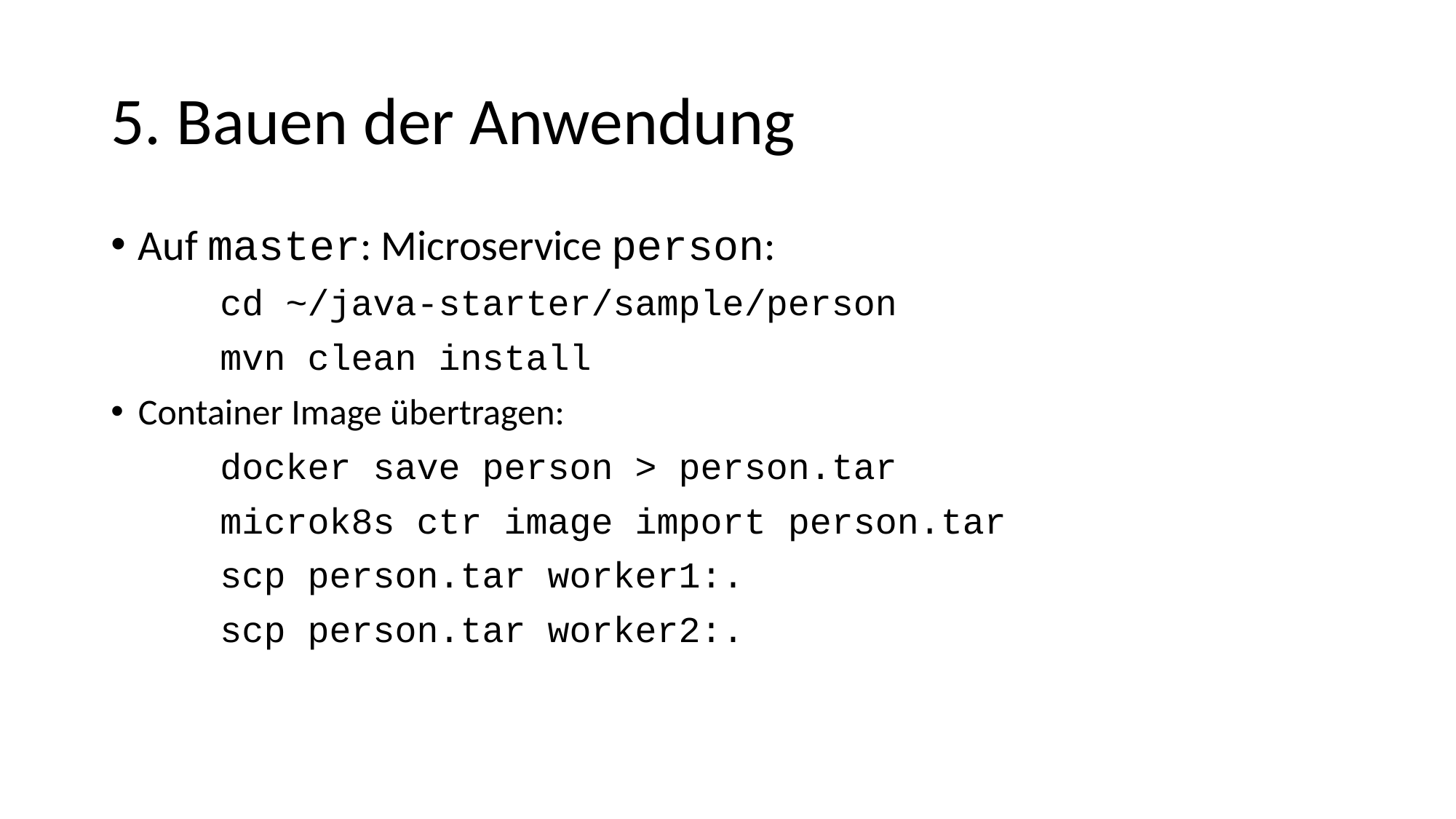

# 5. Bauen der Anwendung
Auf master: Microservice person:
	cd ~/java-starter/sample/person
	mvn clean install
Container Image übertragen:
	docker save person > person.tar
	microk8s ctr image import person.tar
	scp person.tar worker1:.
	scp person.tar worker2:.